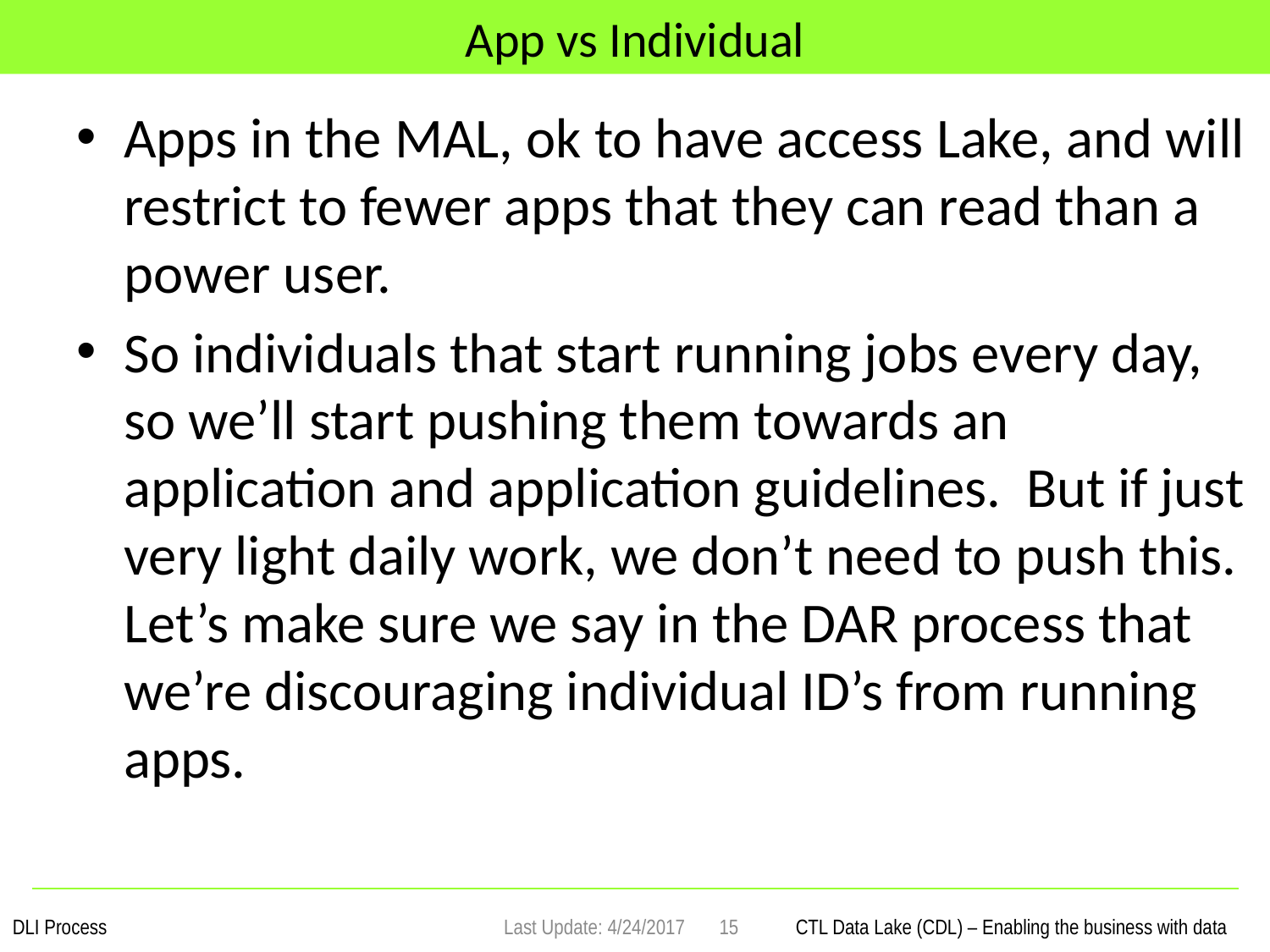

# App vs Individual
Apps in the MAL, ok to have access Lake, and will restrict to fewer apps that they can read than a power user.
So individuals that start running jobs every day, so we’ll start pushing them towards an application and application guidelines.  But if just very light daily work, we don’t need to push this.  Let’s make sure we say in the DAR process that we’re discouraging individual ID’s from running apps.
Last Update: 4/24/2017
15